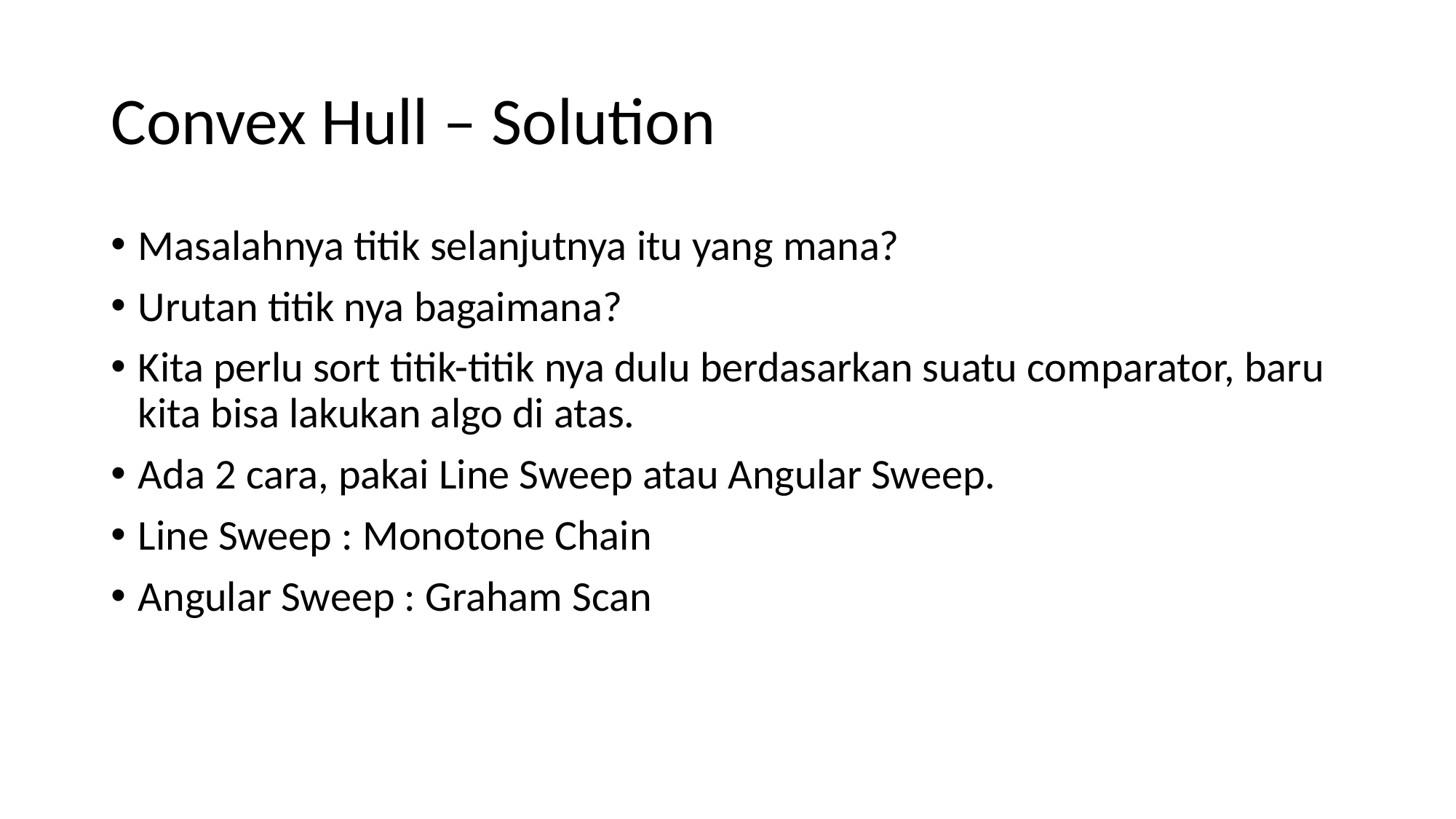

# Convex Hull – Solution
Masalahnya titik selanjutnya itu yang mana?
Urutan titik nya bagaimana?
Kita perlu sort titik-titik nya dulu berdasarkan suatu comparator, baru kita bisa lakukan algo di atas.
Ada 2 cara, pakai Line Sweep atau Angular Sweep.
Line Sweep : Monotone Chain
Angular Sweep : Graham Scan